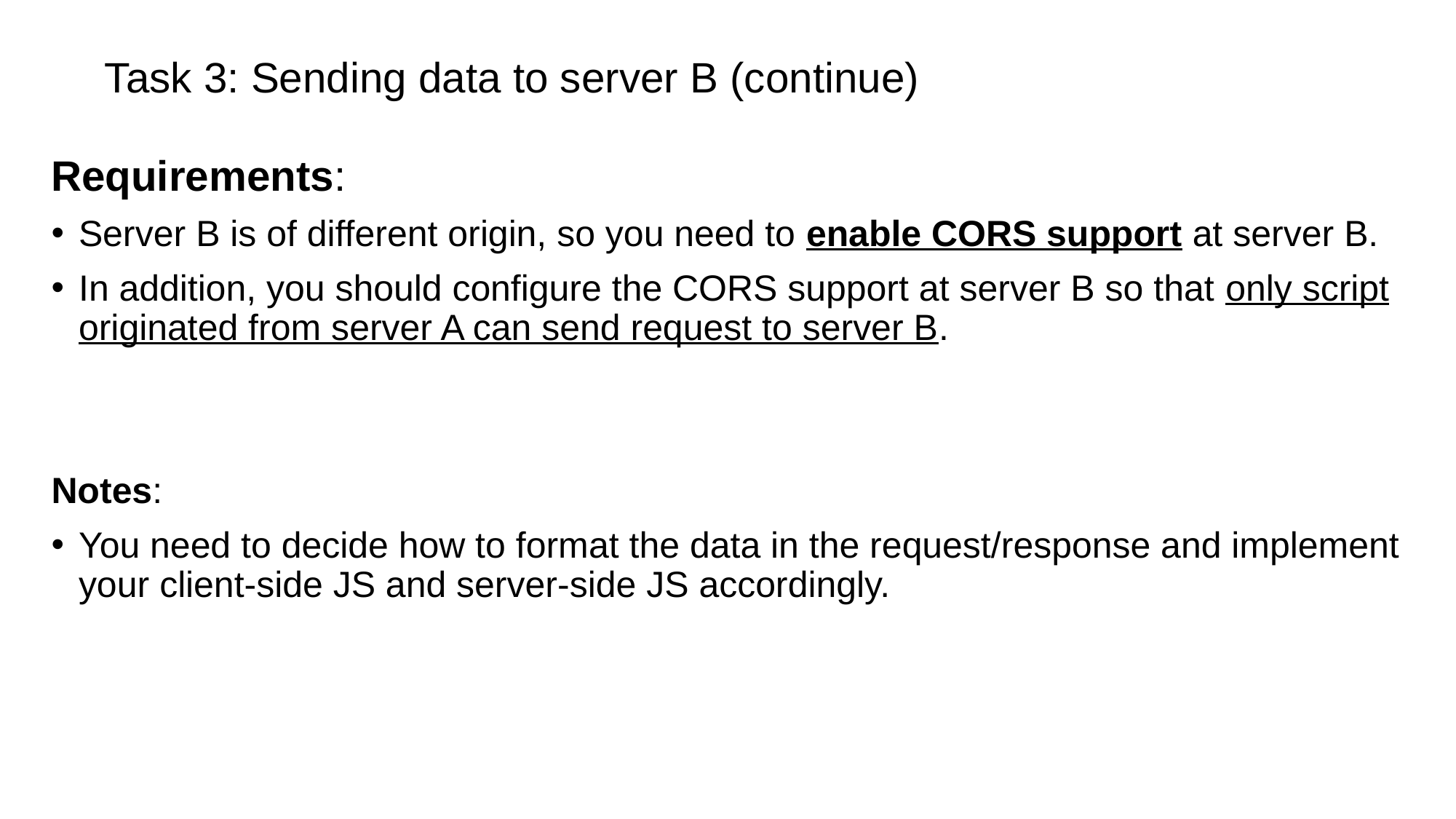

# Task 3: Sending data to server B (continue)
Requirements:
Server B is of different origin, so you need to enable CORS support at server B.
In addition, you should configure the CORS support at server B so that only script originated from server A can send request to server B.

Notes:
You need to decide how to format the data in the request/response and implement your client-side JS and server-side JS accordingly.